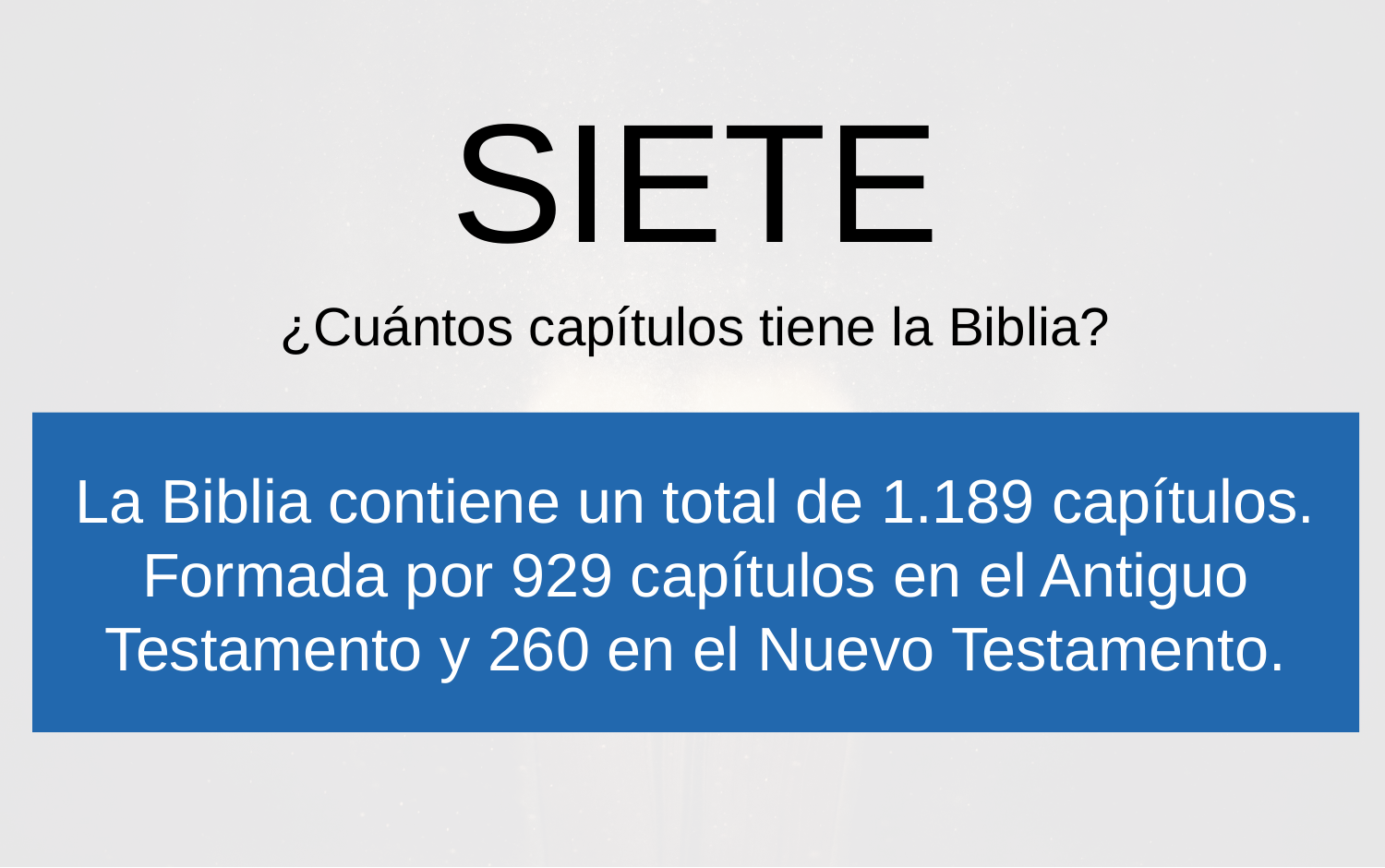

SIETE
¿Cuántos capítulos tiene la Biblia?
La Biblia contiene un total de 1.189 capítulos. Formada por 929 capítulos en el Antiguo Testamento y 260 en el Nuevo Testamento.